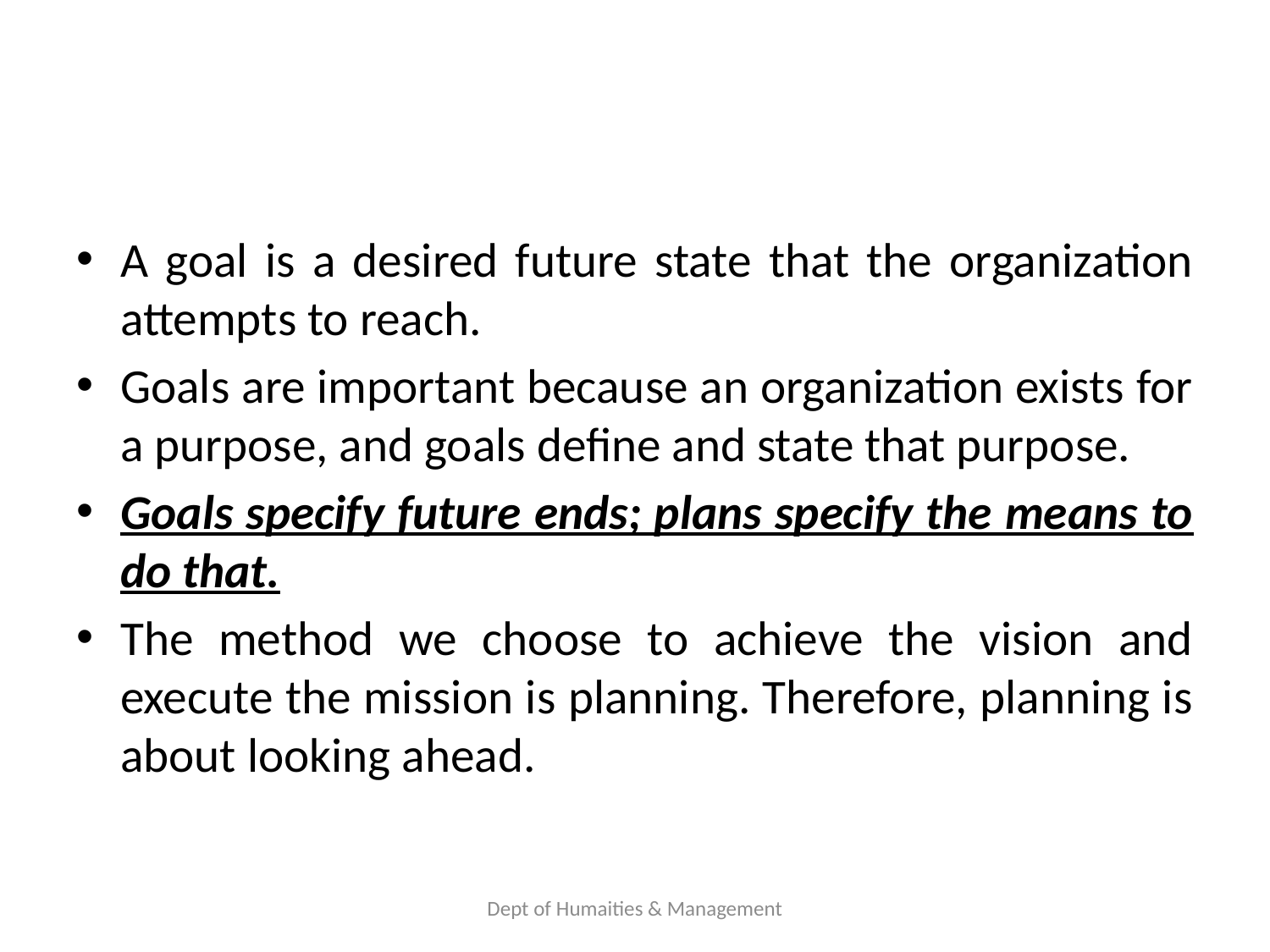

#
A goal is a desired future state that the organization attempts to reach.
Goals are important because an organization exists for a purpose, and goals define and state that purpose.
Goals specify future ends; plans specify the means to do that.
The method we choose to achieve the vision and execute the mission is planning. Therefore, planning is about looking ahead.

Dept of Humaities & Management